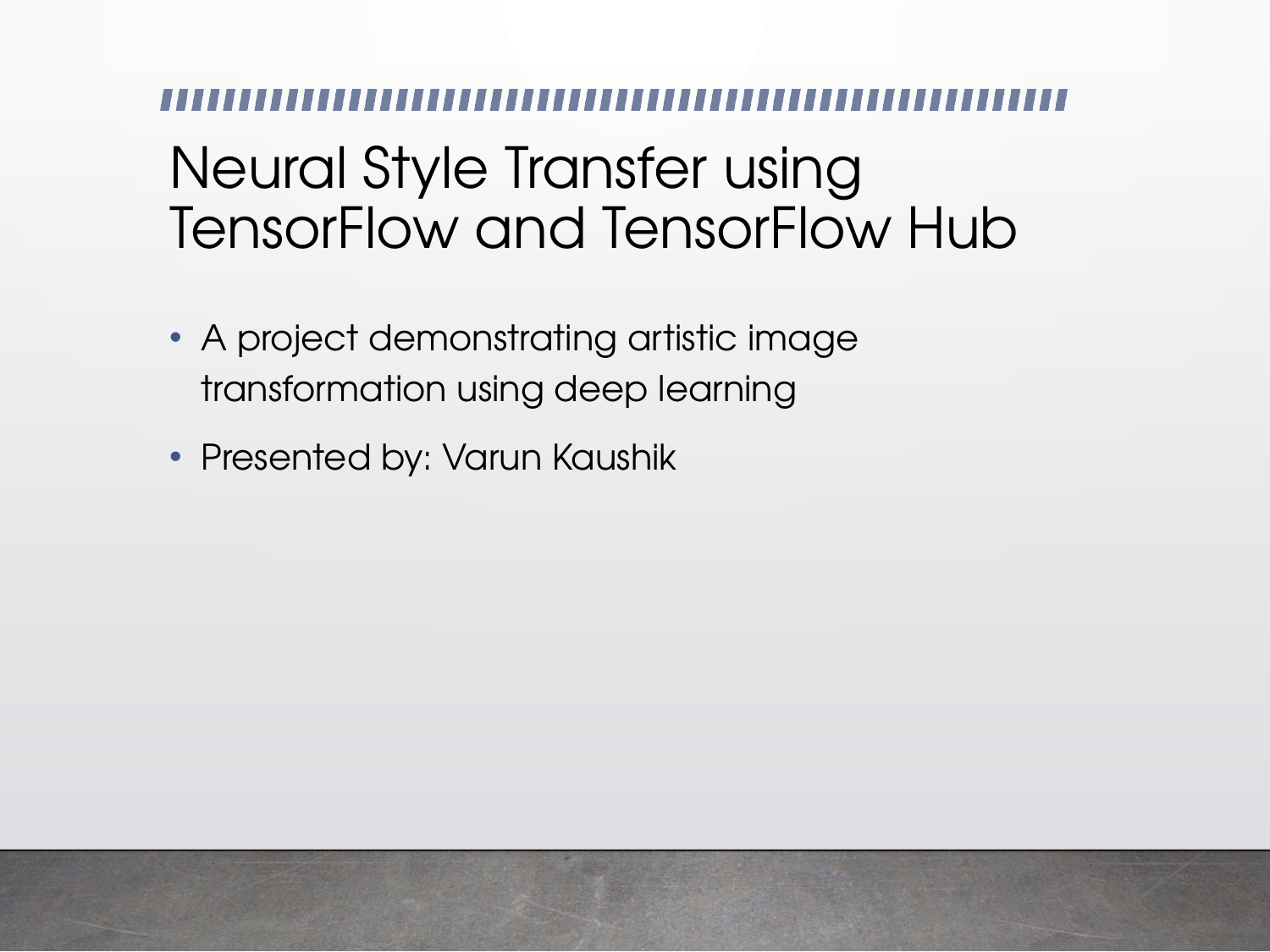

# Neural Style Transfer using TensorFlow and TensorFlow Hub
A project demonstrating artistic image transformation using deep learning
Presented by: Varun Kaushik